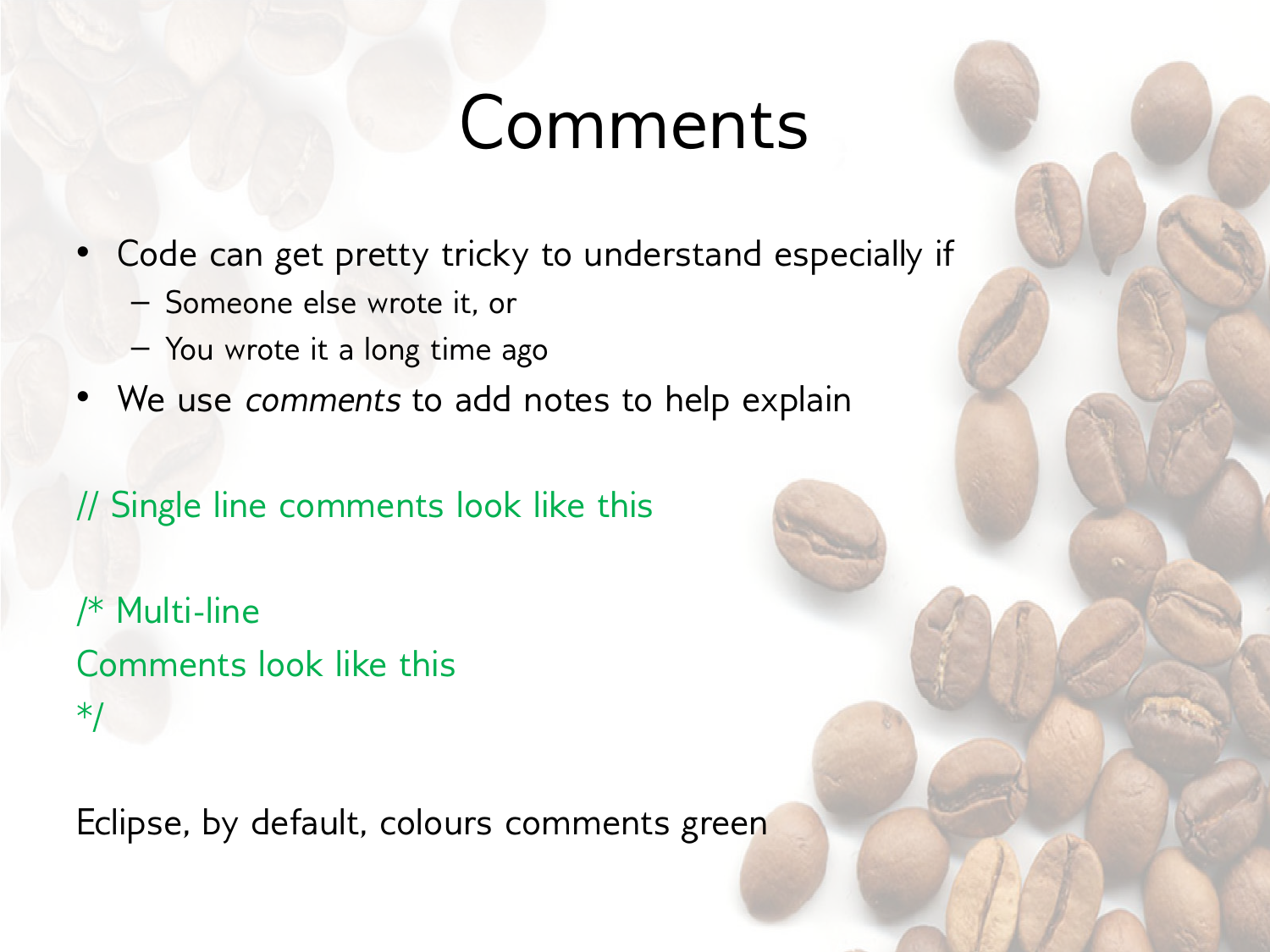

# Comments
Code can get pretty tricky to understand especially if
Someone else wrote it, or
You wrote it a long time ago
We use comments to add notes to help explain

// Single line comments look like this

/* Multi-line
Comments look like this
*/

Eclipse, by default, colours comments green